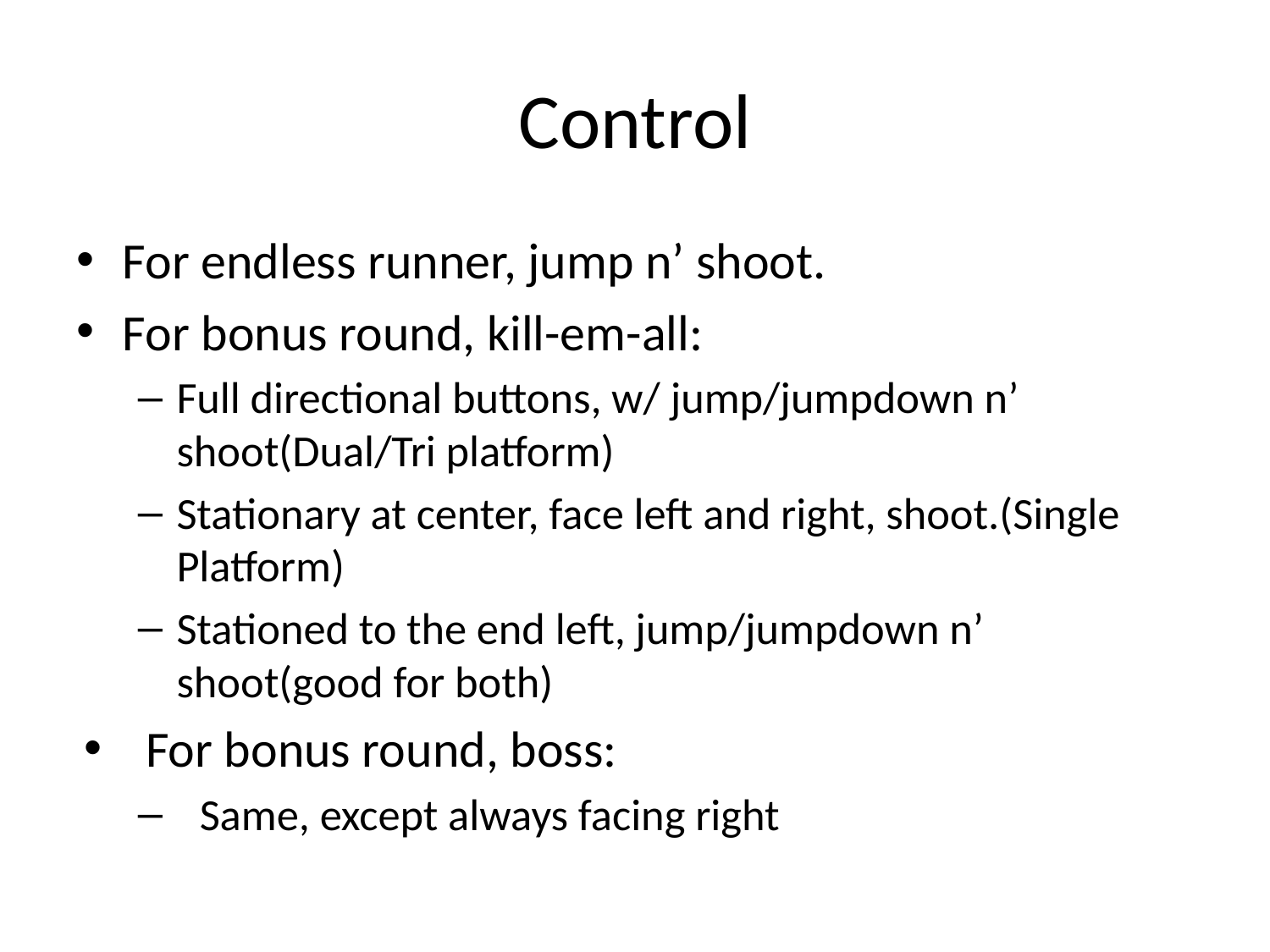

# Control
For endless runner, jump n’ shoot.
For bonus round, kill-em-all:
Full directional buttons, w/ jump/jumpdown n’ shoot(Dual/Tri platform)
Stationary at center, face left and right, shoot.(Single Platform)
Stationed to the end left, jump/jumpdown n’ shoot(good for both)
For bonus round, boss:
Same, except always facing right